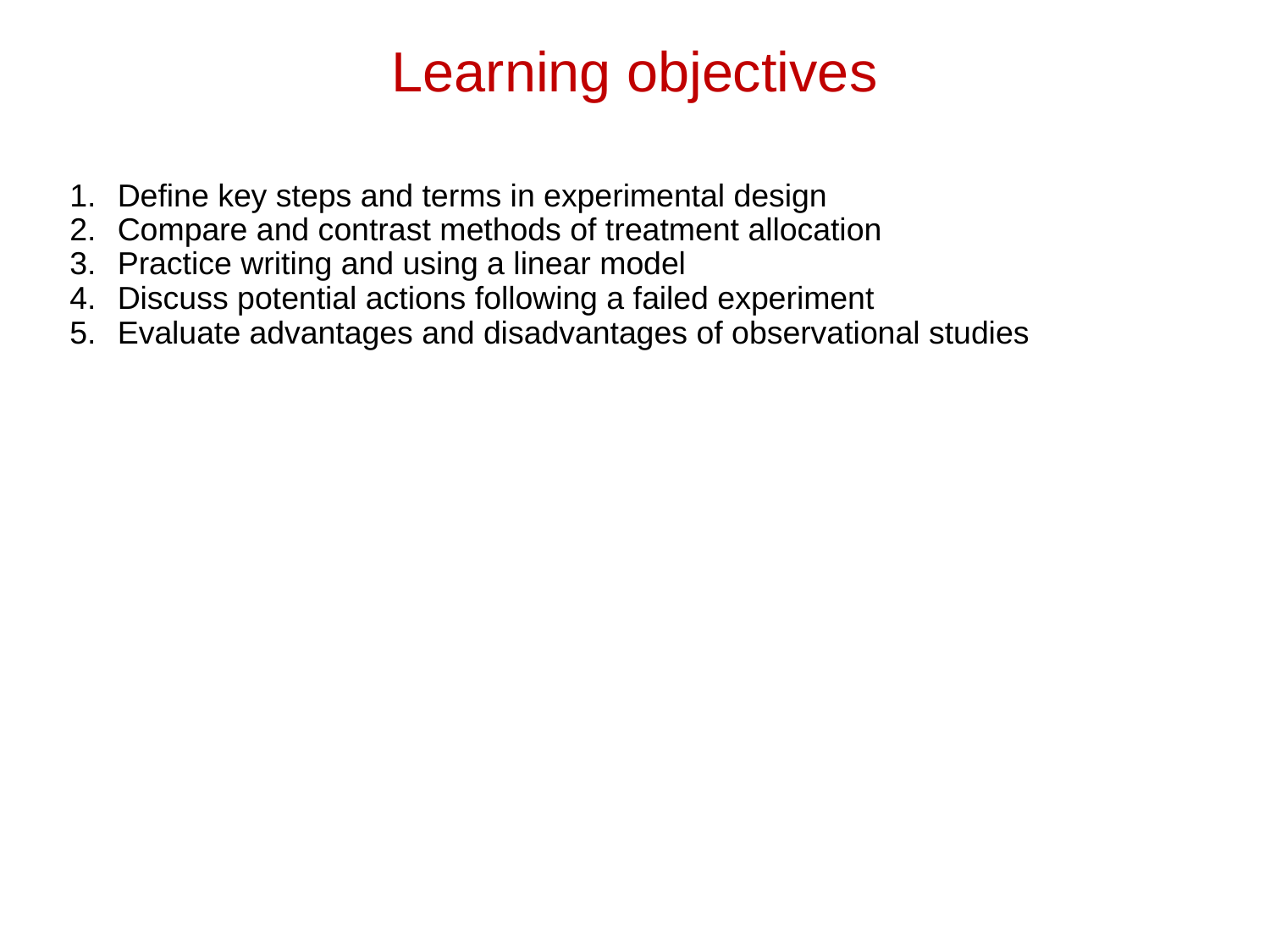

# Learning objectives
Define key steps and terms in experimental design
Compare and contrast methods of treatment allocation
Practice writing and using a linear model
Discuss potential actions following a failed experiment
Evaluate advantages and disadvantages of observational studies